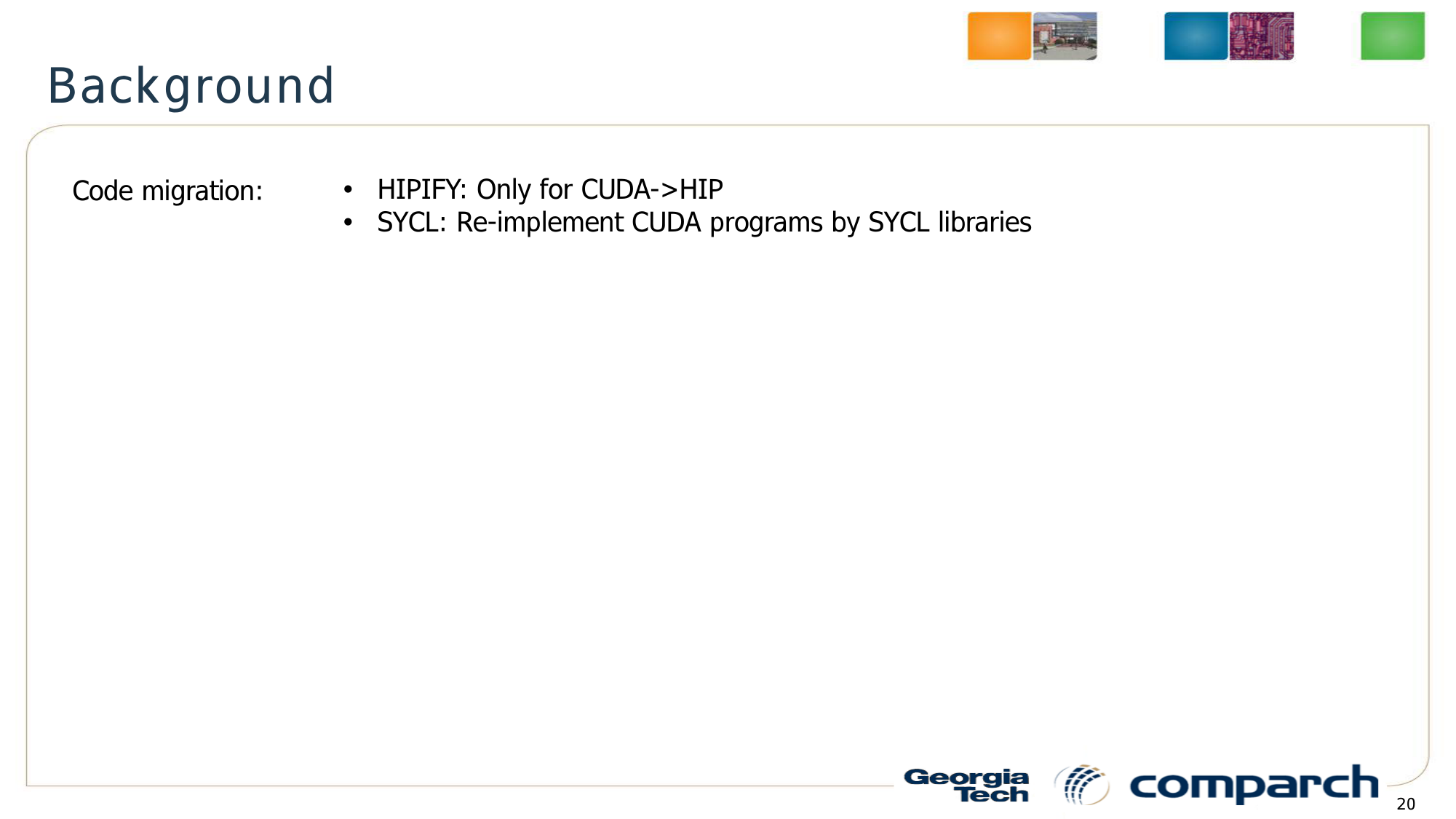

# Background
HIPIFY: Only for CUDA->HIP
SYCL: Re-implement CUDA programs by SYCL libraries
Code migration:

20